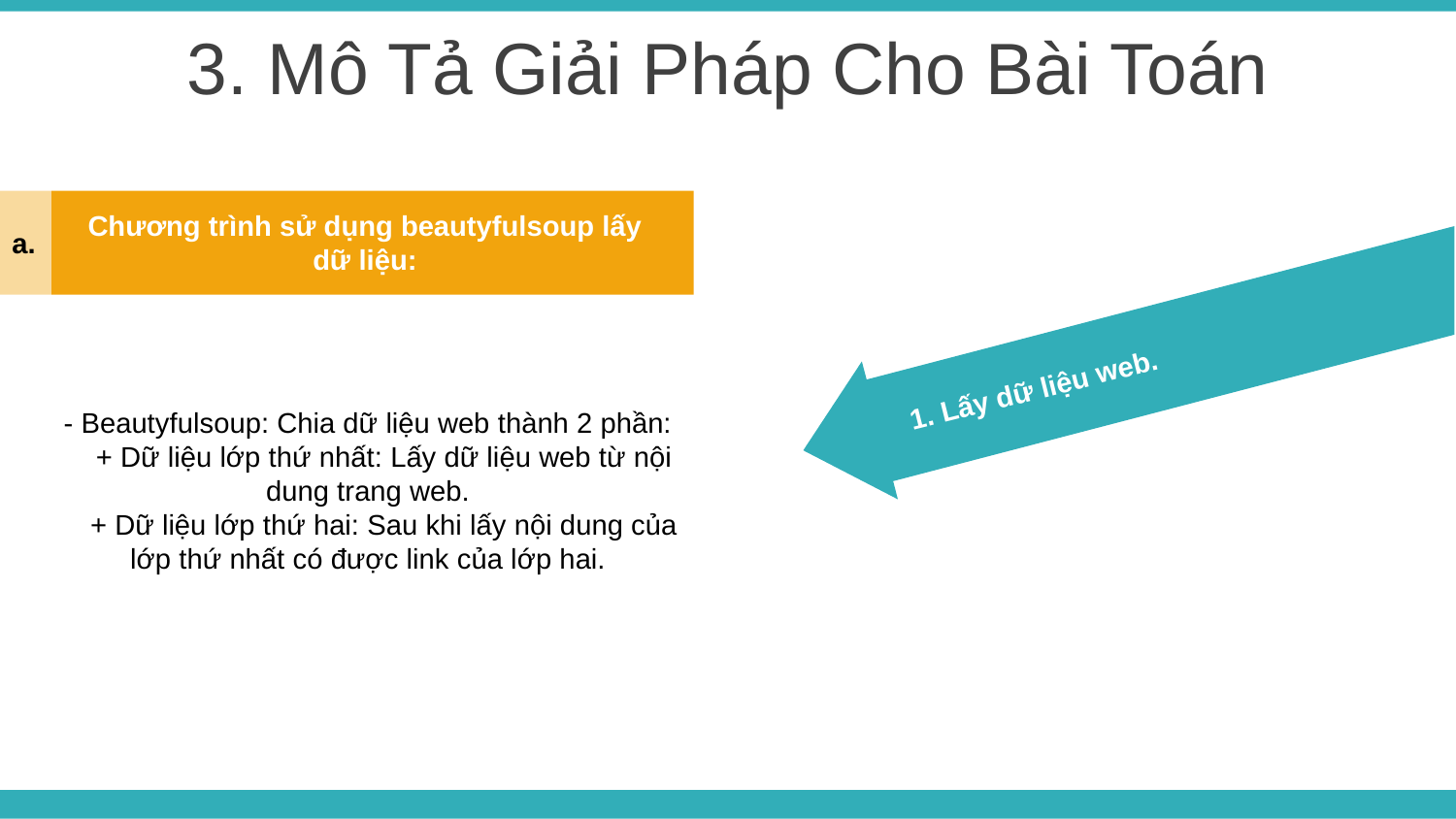

3. Mô Tả Giải Pháp Cho Bài Toán

Chương trình sử dụng beautyfulsoup lấy dữ liệu:
a.

1. Lấy dữ liệu web.
- Beautyfulsoup: Chia dữ liệu web thành 2 phần:
    + Dữ liệu lớp thứ nhất: Lấy dữ liệu web từ nội dung trang web.
    + Dữ liệu lớp thứ hai: Sau khi lấy nội dung của lớp thứ nhất có được link của lớp hai.